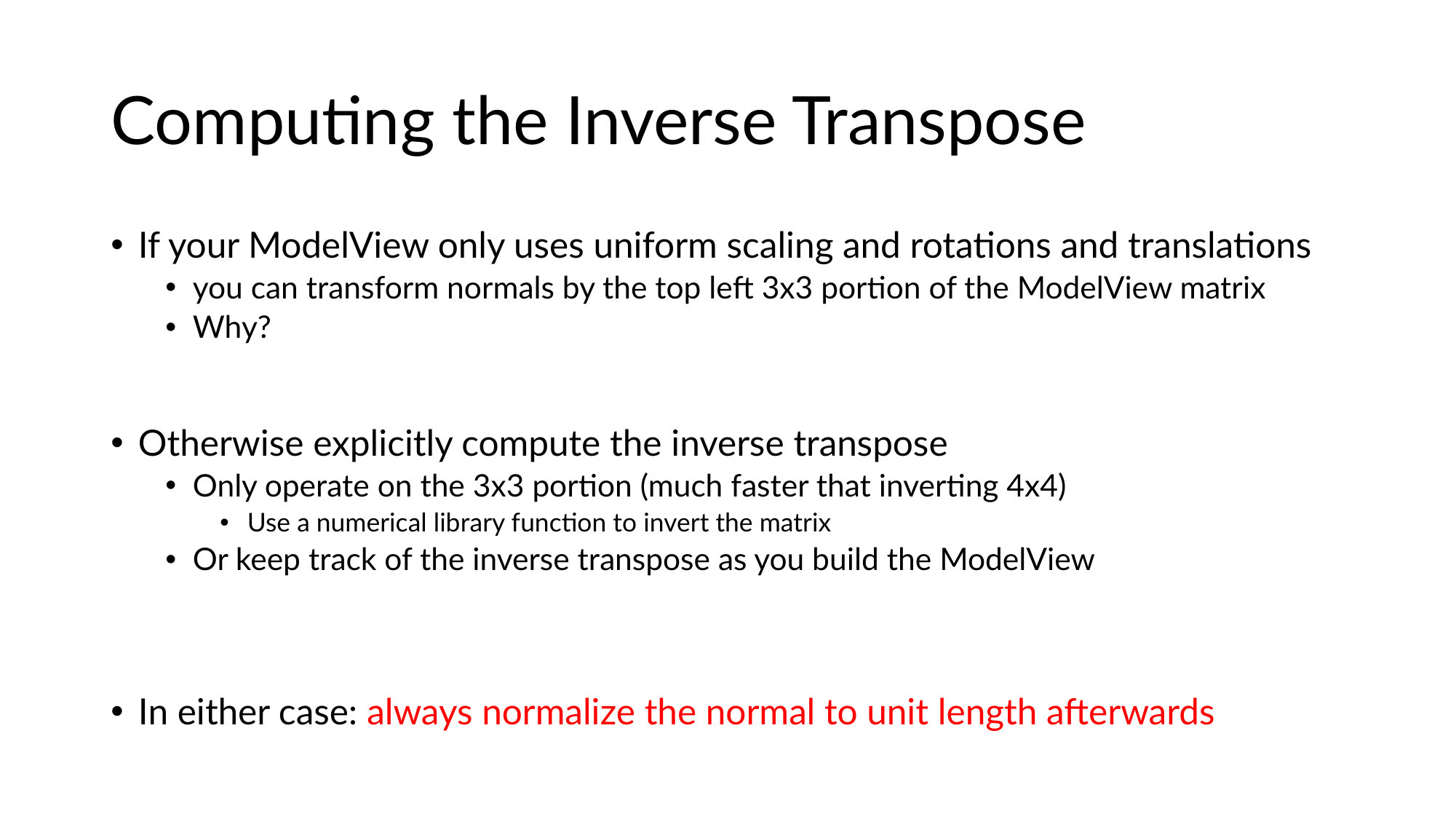

# Computing the Inverse Transpose
If your ModelView only uses uniform scaling and rotations and translations
you can transform normals by the top left 3x3 portion of the ModelView matrix
Why?
Otherwise explicitly compute the inverse transpose
Only operate on the 3x3 portion (much faster that inverting 4x4)
Use a numerical library function to invert the matrix
Or keep track of the inverse transpose as you build the ModelView

In either case: always normalize the normal to unit length afterwards